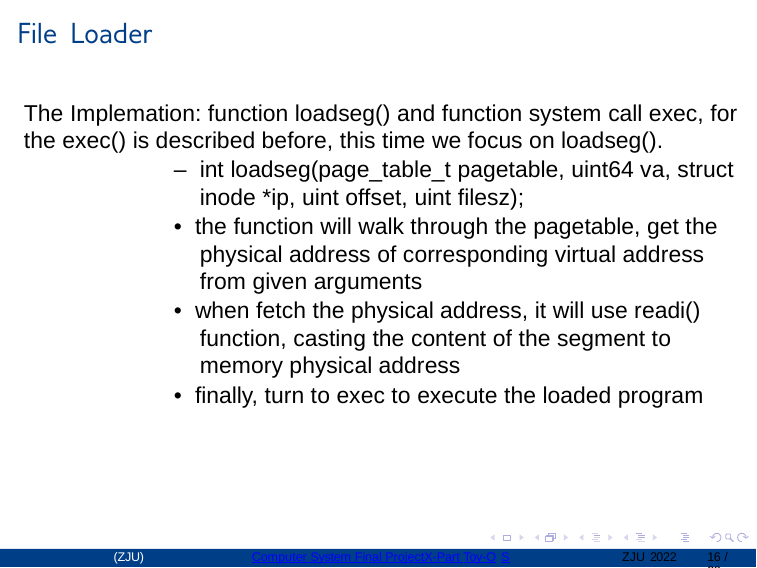

File Loader
The Implemation: function loadseg() and function system call exec, for the exec() is described before, this time we focus on loadseg().
	–  int loadseg(page_table_t pagetable, uint64 va, struct 	    inode *ip, uint offset, uint filesz);
	•  the function will walk through the pagetable, get the 	    physical address of corresponding virtual address 	    from given arguments
	•  when fetch the physical address, it will use readi() 	    function, casting the content of the segment to 	    memory physical address
	•  finally, turn to exec to execute the loaded program

(ZJU)
Computer System Final ProjectX-Part Toy-O
ZJU 2022
16 / 22
S